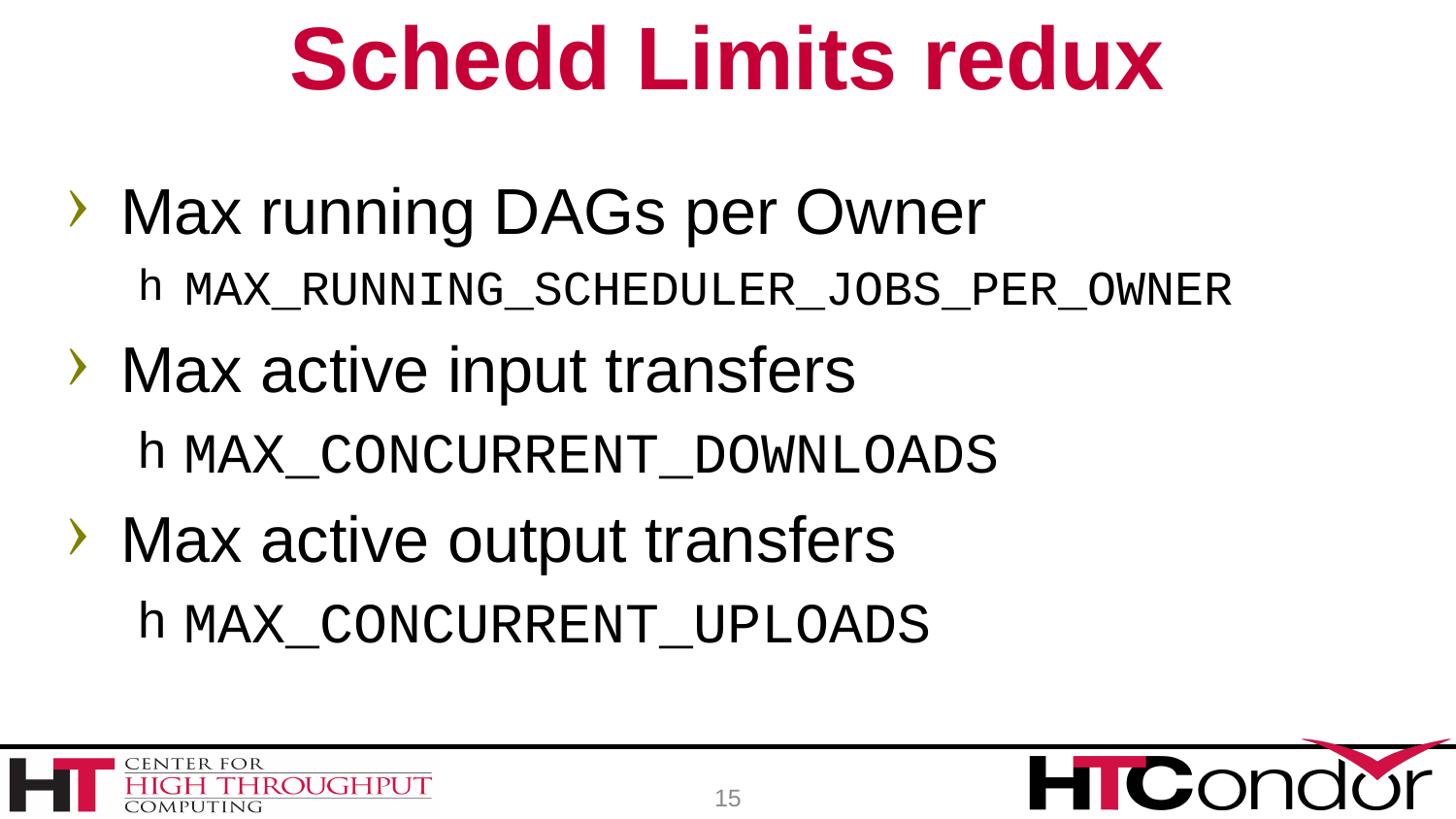

# Schedd Limits redux
Max running DAGs per Owner
MAX_RUNNING_SCHEDULER_JOBS_PER_OWNER
Max active input transfers
MAX_CONCURRENT_DOWNLOADS
Max active output transfers
MAX_CONCURRENT_UPLOADS

15